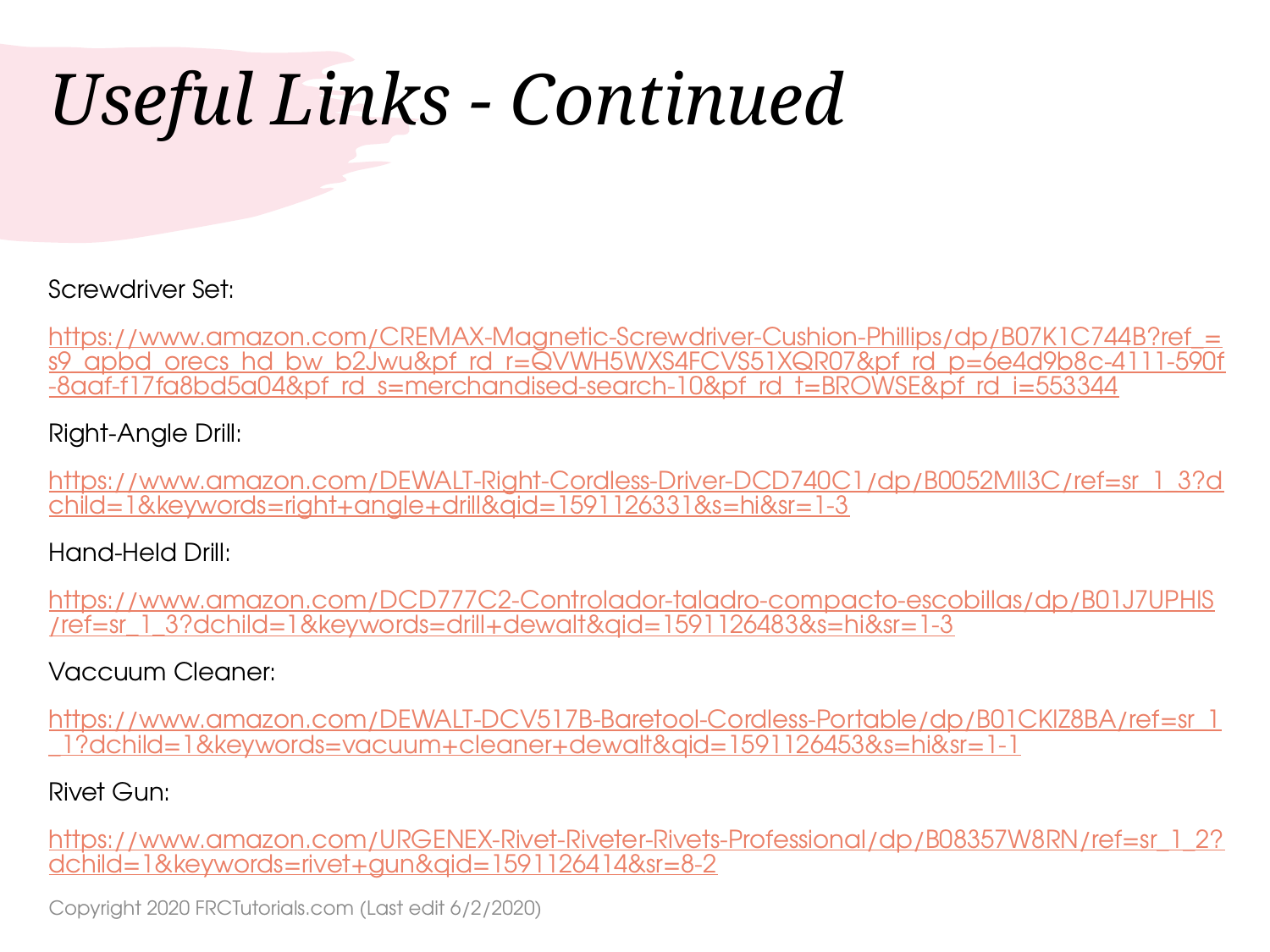

# Useful Links - Continued

Screwdriver Set:
https://www.amazon.com/CREMAX-Magnetic-Screwdriver-Cushion-Phillips/dp/B07K1C744B?ref_=s9_apbd_orecs_hd_bw_b2Jwu&pf_rd_r=QVWH5WXS4FCVS51XQR07&pf_rd_p=6e4d9b8c-4111-590f-8aaf-f17fa8bd5a04&pf_rd_s=merchandised-search-10&pf_rd_t=BROWSE&pf_rd_i=553344
Right-Angle Drill:
https://www.amazon.com/DEWALT-Right-Cordless-Driver-DCD740C1/dp/B0052MII3C/ref=sr_1_3?dchild=1&keywords=right+angle+drill&qid=1591126331&s=hi&sr=1-3
Hand-Held Drill:
https://www.amazon.com/DCD777C2-Controlador-taladro-compacto-escobillas/dp/B01J7UPHIS/ref=sr_1_3?dchild=1&keywords=drill+dewalt&qid=1591126483&s=hi&sr=1-3
Vaccuum Cleaner:
https://www.amazon.com/DEWALT-DCV517B-Baretool-Cordless-Portable/dp/B01CKIZ8BA/ref=sr_1_1?dchild=1&keywords=vacuum+cleaner+dewalt&qid=1591126453&s=hi&sr=1-1
Rivet Gun:
https://www.amazon.com/URGENEX-Rivet-Riveter-Rivets-Professional/dp/B08357W8RN/ref=sr_1_2?dchild=1&keywords=rivet+gun&qid=1591126414&sr=8-2

Copyright 2020 FRCTutorials.com (Last edit 6/2/2020)